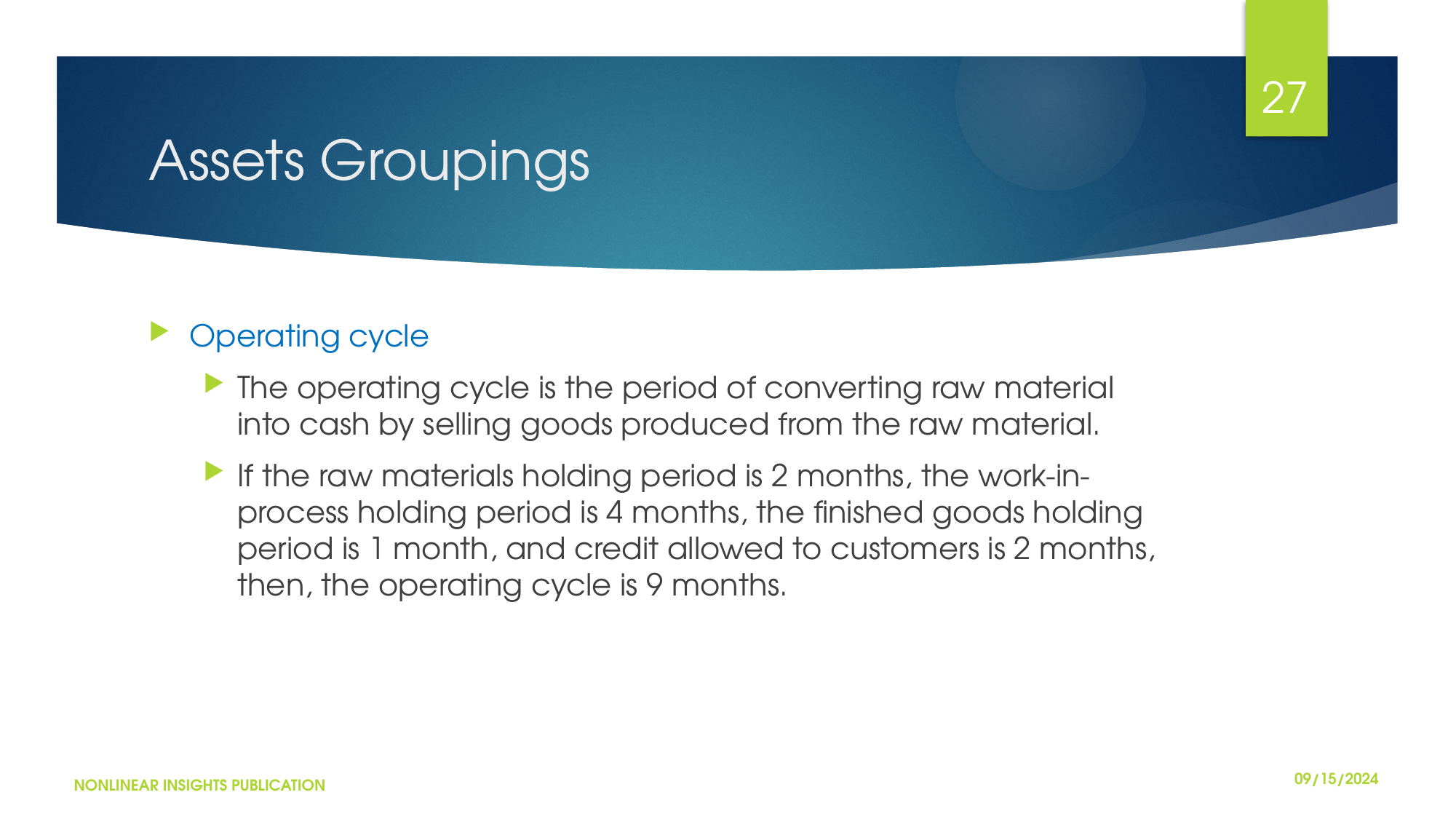

27
# Assets Groupings
Operating cycle
The operating cycle is the period of converting raw material into cash by selling goods produced from the raw material.
If the raw materials holding period is 2 months, the work-in-process holding period is 4 months, the finished goods holding period is 1 month, and credit allowed to customers is 2 months, then, the operating cycle is 9 months.

NONLINEAR INSIGHTS PUBLICATION
09/15/2024